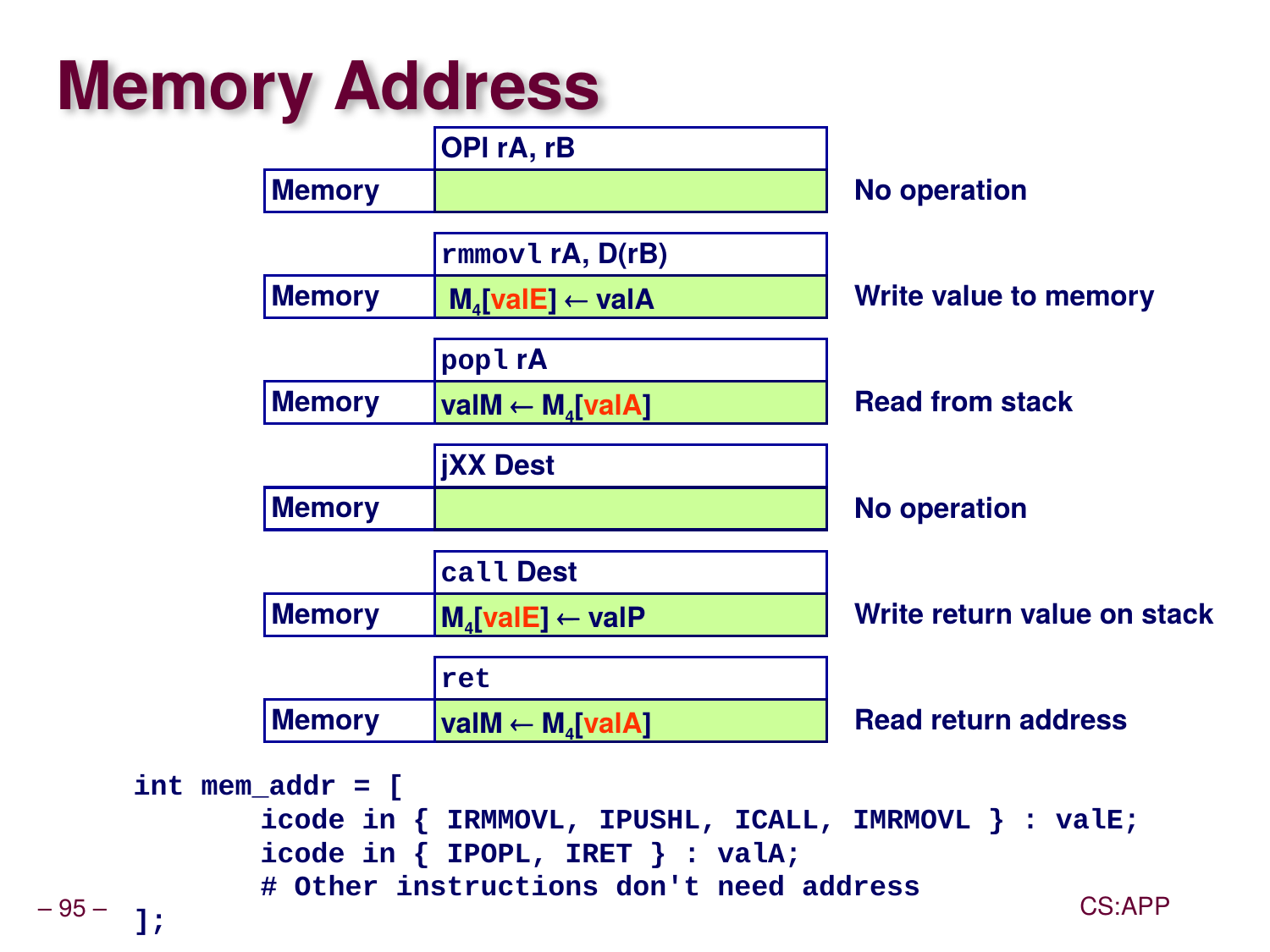

# Memory Address
OPl rA, rB
Memory

No operation
rmmovl rA, D(rB)
Memory
 M4[valE] ← valA
Write value to memory
popl rA
Memory
valM ← M4[valA]
Read from stack
jXX Dest
Memory

No operation
call Dest
Memory
M4[valE] ← valP
Write return value on stack
ret
Memory
valM ← M4[valA]
Read return address
int mem_addr = [
	icode in { IRMMOVL, IPUSHL, ICALL, IMRMOVL } : valE;
	icode in { IPOPL, IRET } : valA;
	# Other instructions don't need address
];